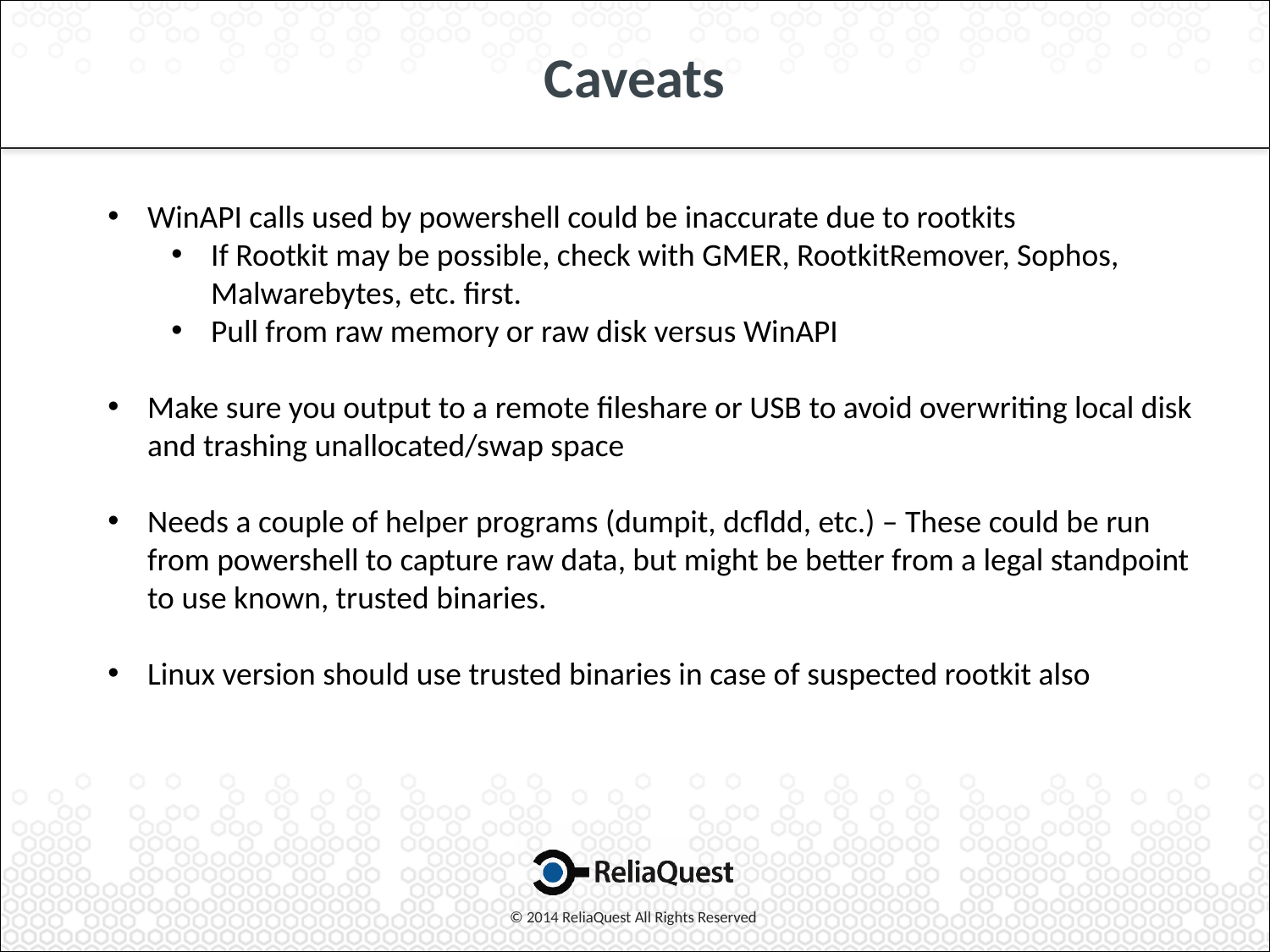

# Caveats
WinAPI calls used by powershell could be inaccurate due to rootkits
If Rootkit may be possible, check with GMER, RootkitRemover, Sophos, Malwarebytes, etc. first.
Pull from raw memory or raw disk versus WinAPI

Make sure you output to a remote fileshare or USB to avoid overwriting local disk and trashing unallocated/swap space

Needs a couple of helper programs (dumpit, dcfldd, etc.) – These could be run from powershell to capture raw data, but might be better from a legal standpoint to use known, trusted binaries.

Linux version should use trusted binaries in case of suspected rootkit also